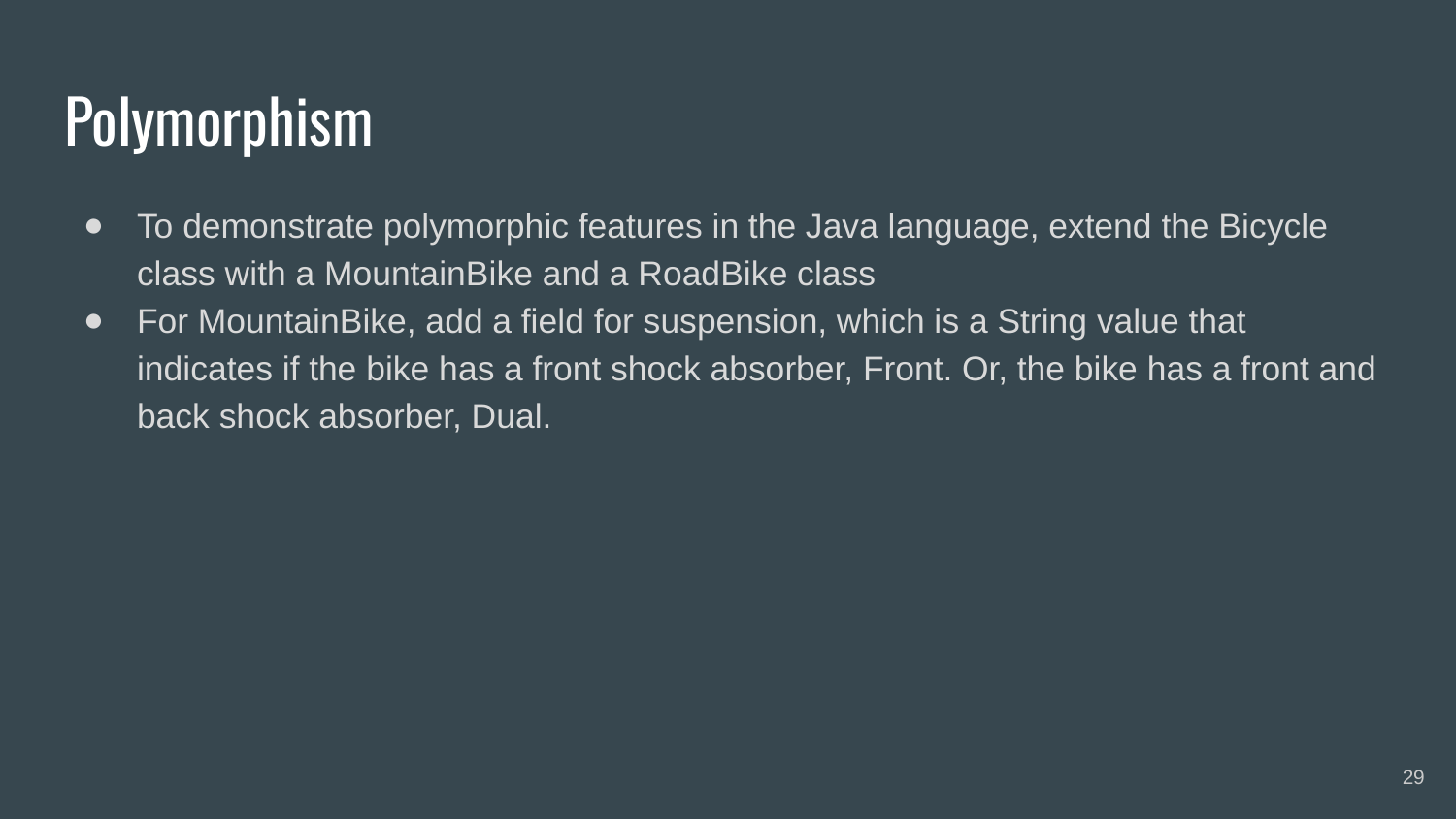

# Polymorphism
To demonstrate polymorphic features in the Java language, extend the Bicycle class with a MountainBike and a RoadBike class
For MountainBike, add a field for suspension, which is a String value that indicates if the bike has a front shock absorber, Front. Or, the bike has a front and back shock absorber, Dual.

29